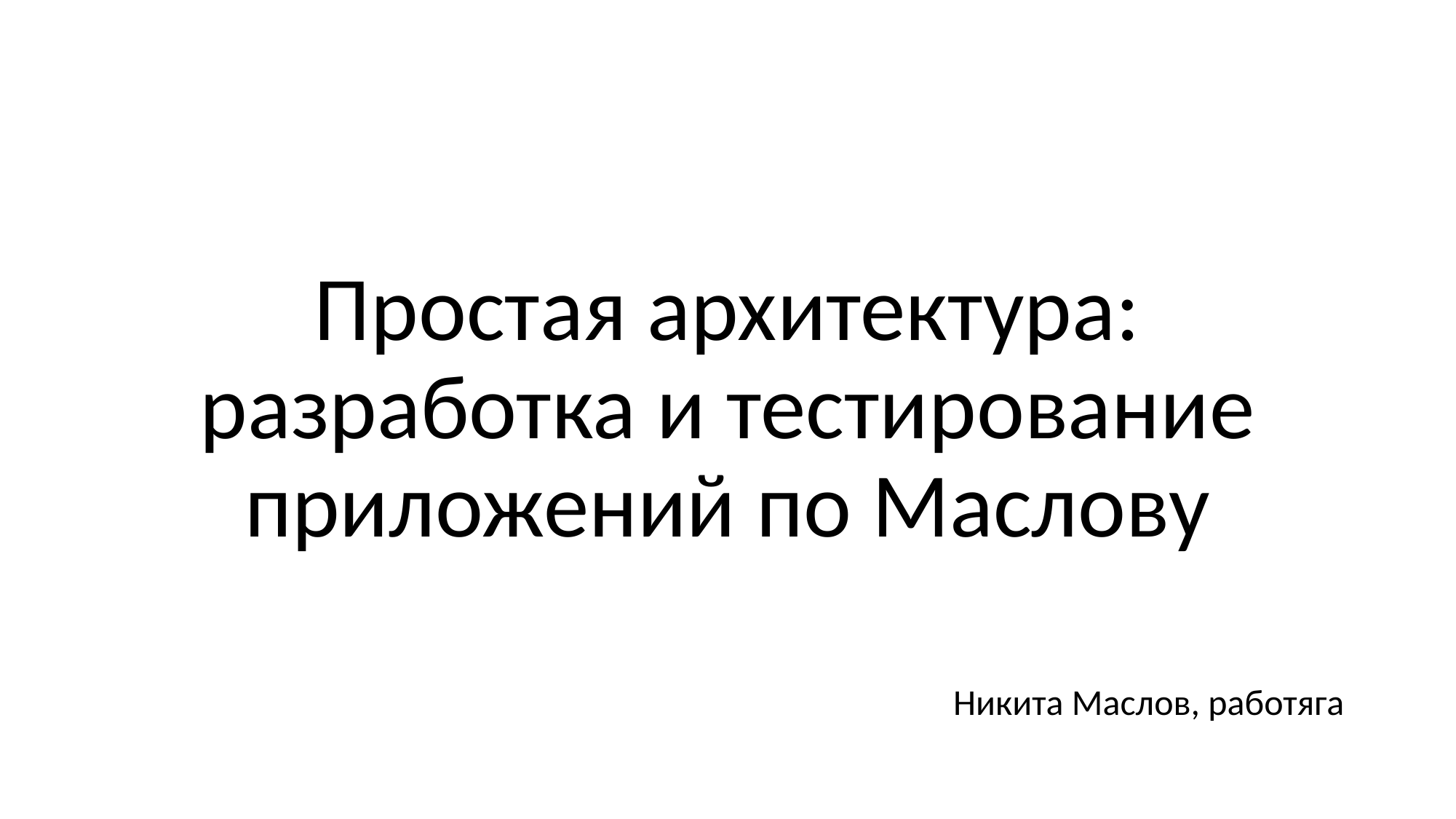

# Простая архитектура: разработка и тестирование приложений по Маслову
Никита Маслов, работяга